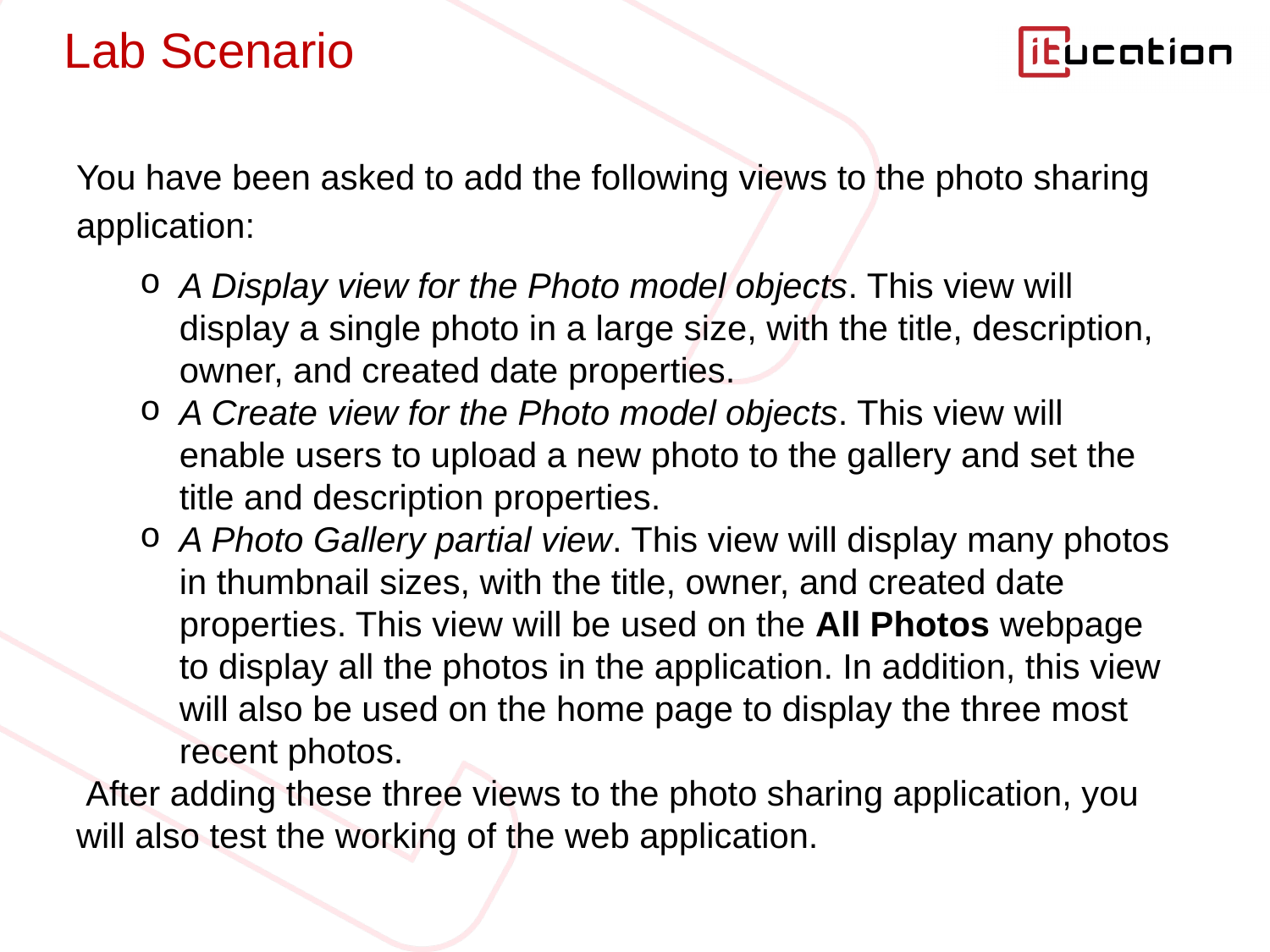

# Lab Scenario
You have been asked to add the following views to the photo sharing application:
A Display view for the Photo model objects. This view will display a single photo in a large size, with the title, description, owner, and created date properties.
A Create view for the Photo model objects. This view will enable users to upload a new photo to the gallery and set the title and description properties.
A Photo Gallery partial view. This view will display many photos in thumbnail sizes, with the title, owner, and created date properties. This view will be used on the All Photos webpage to display all the photos in the application. In addition, this view will also be used on the home page to display the three most recent photos.
 After adding these three views to the photo sharing application, you will also test the working of the web application.